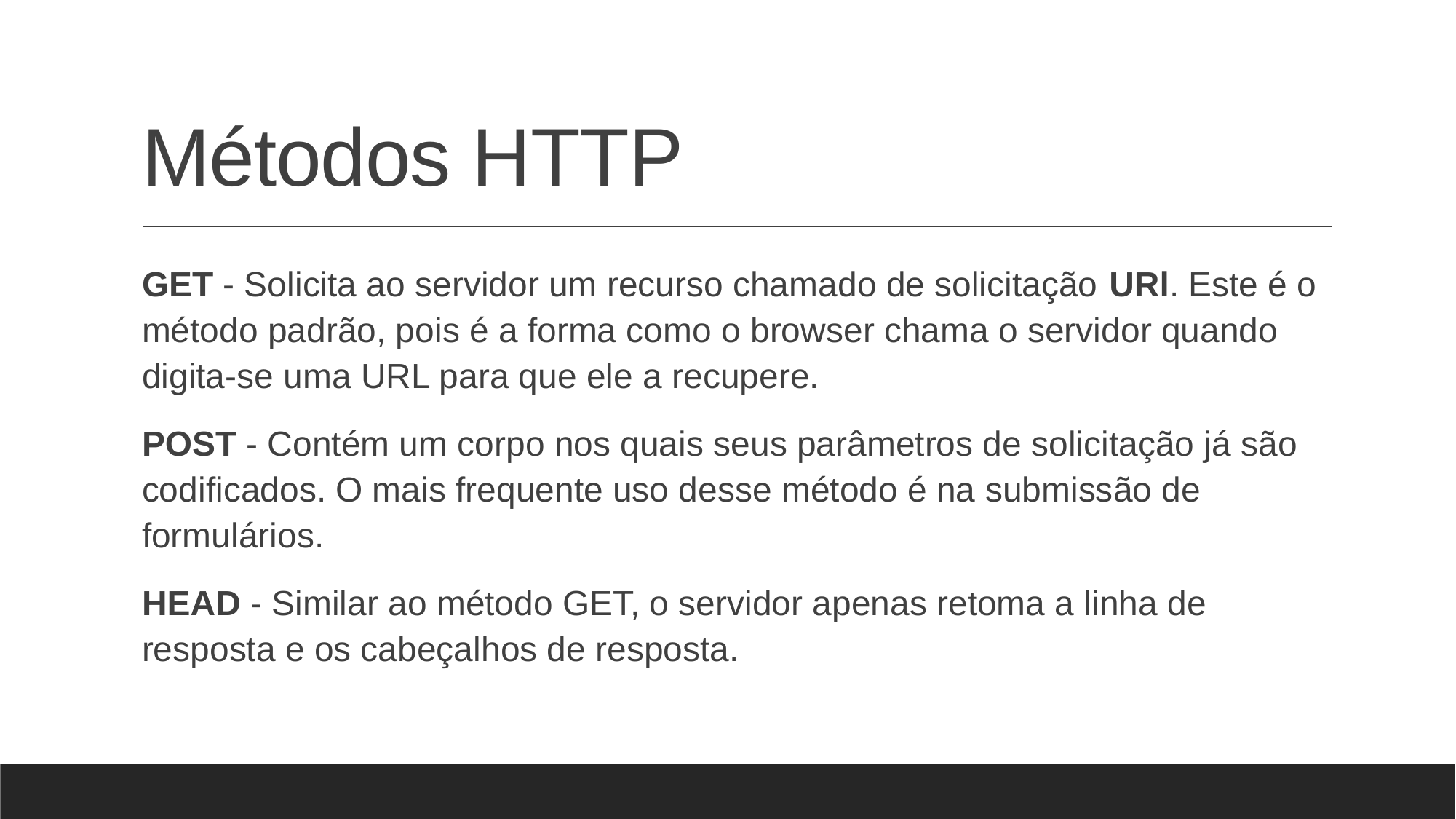

# Métodos HTTP
GET - Solicita ao servidor um recurso chamado de solicitação URl. Este é o método padrão, pois é a forma como o browser chama o servidor quando digita-se uma URL para que ele a recupere.
POST - Contém um corpo nos quais seus parâmetros de solicitação já são codificados. O mais frequente uso desse método é na submissão de formulários.
HEAD - Similar ao método GET, o servidor apenas retoma a linha de resposta e os cabeçalhos de resposta.